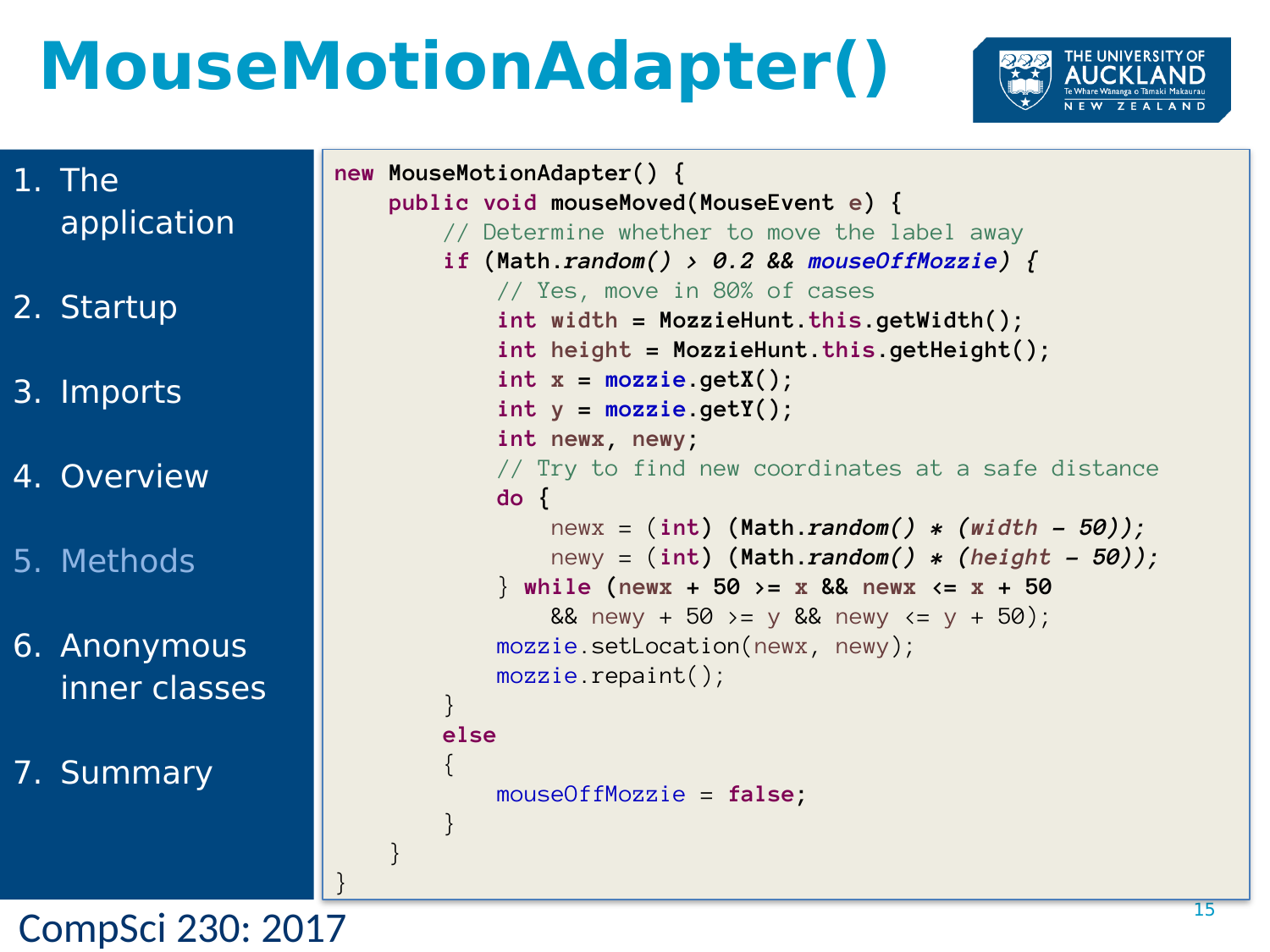

MouseMotionAdapter()

new MouseMotionAdapter() {
    public void mouseMoved(MouseEvent e) {
        // Determine whether to move the label away
        if (Math.random() > 0.2 && mouseOffMozzie) {
            // Yes, move in 80% of cases
            int width = MozzieHunt.this.getWidth();
            int height = MozzieHunt.this.getHeight();
            int x = mozzie.getX();
            int y = mozzie.getY();
            int newx, newy;
            // Try to find new coordinates at a safe distance
            do {
                newx = (int) (Math.random() * (width - 50));
                newy = (int) (Math.random() * (height - 50));
            } while (newx + 50 >= x && newx <= x + 50
                && newy + 50 >= y && newy <= y + 50);
            mozzie.setLocation(newx, newy);
            mozzie.repaint();
        }
        else
        {
            mouseOffMozzie = false;
        }
    }
}
The application
Startup

Imports

Overview

Methods

Anonymous inner classes

Summary
15